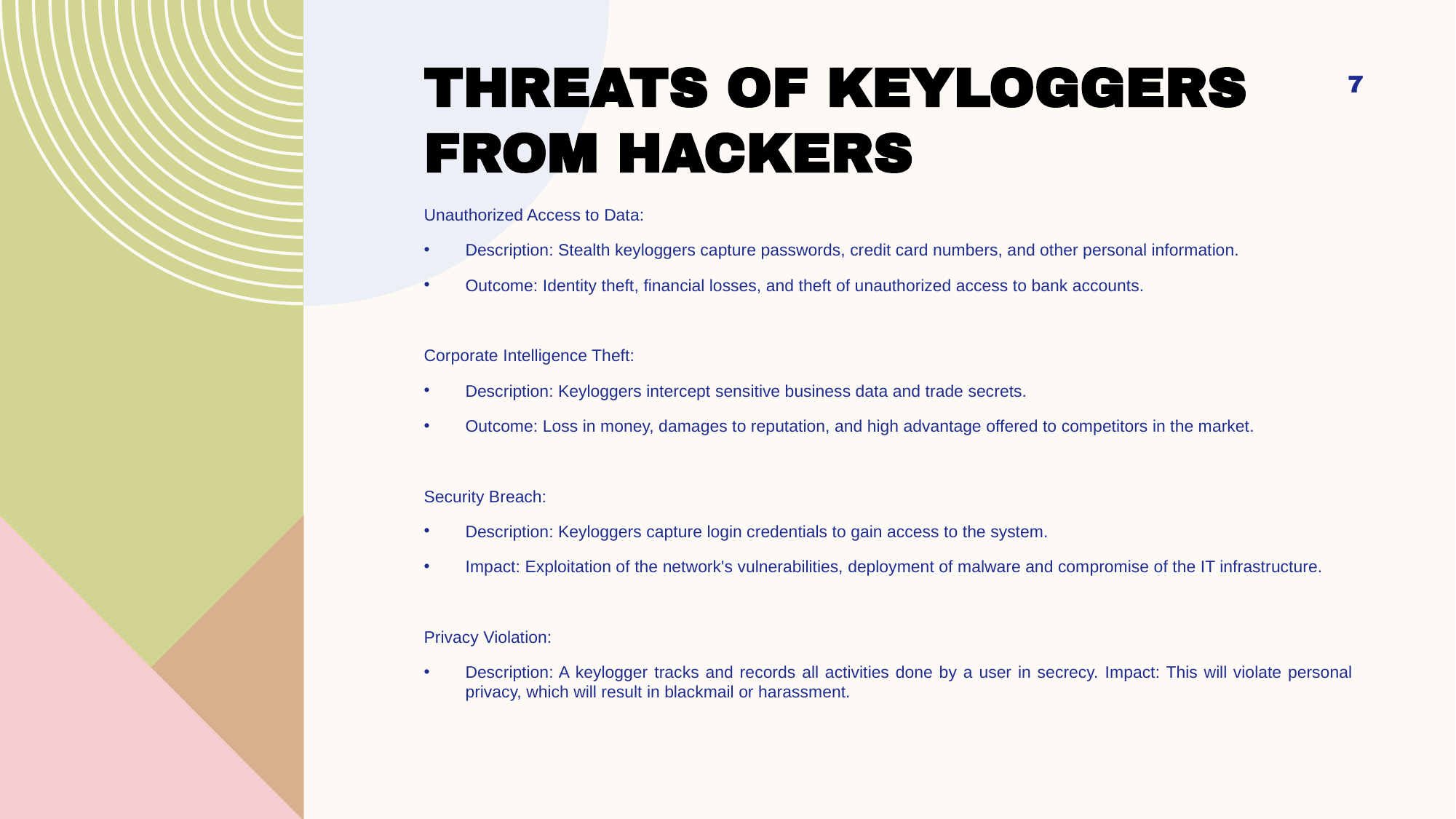

7
# Threats of Keyloggers from Hackers
Unauthorized Access to Data:
Description: Stealth keyloggers capture passwords, credit card numbers, and other personal information.
Outcome: Identity theft, financial losses, and theft of unauthorized access to bank accounts.

Corporate Intelligence Theft:
Description: Keyloggers intercept sensitive business data and trade secrets.
Outcome: Loss in money, damages to reputation, and high advantage offered to competitors in the market.

Security Breach:
Description: Keyloggers capture login credentials to gain access to the system.
Impact: Exploitation of the network's vulnerabilities, deployment of malware and compromise of the IT infrastructure.

Privacy Violation:
Description: A keylogger tracks and records all activities done by a user in secrecy. Impact: This will violate personal privacy, which will result in blackmail or harassment.